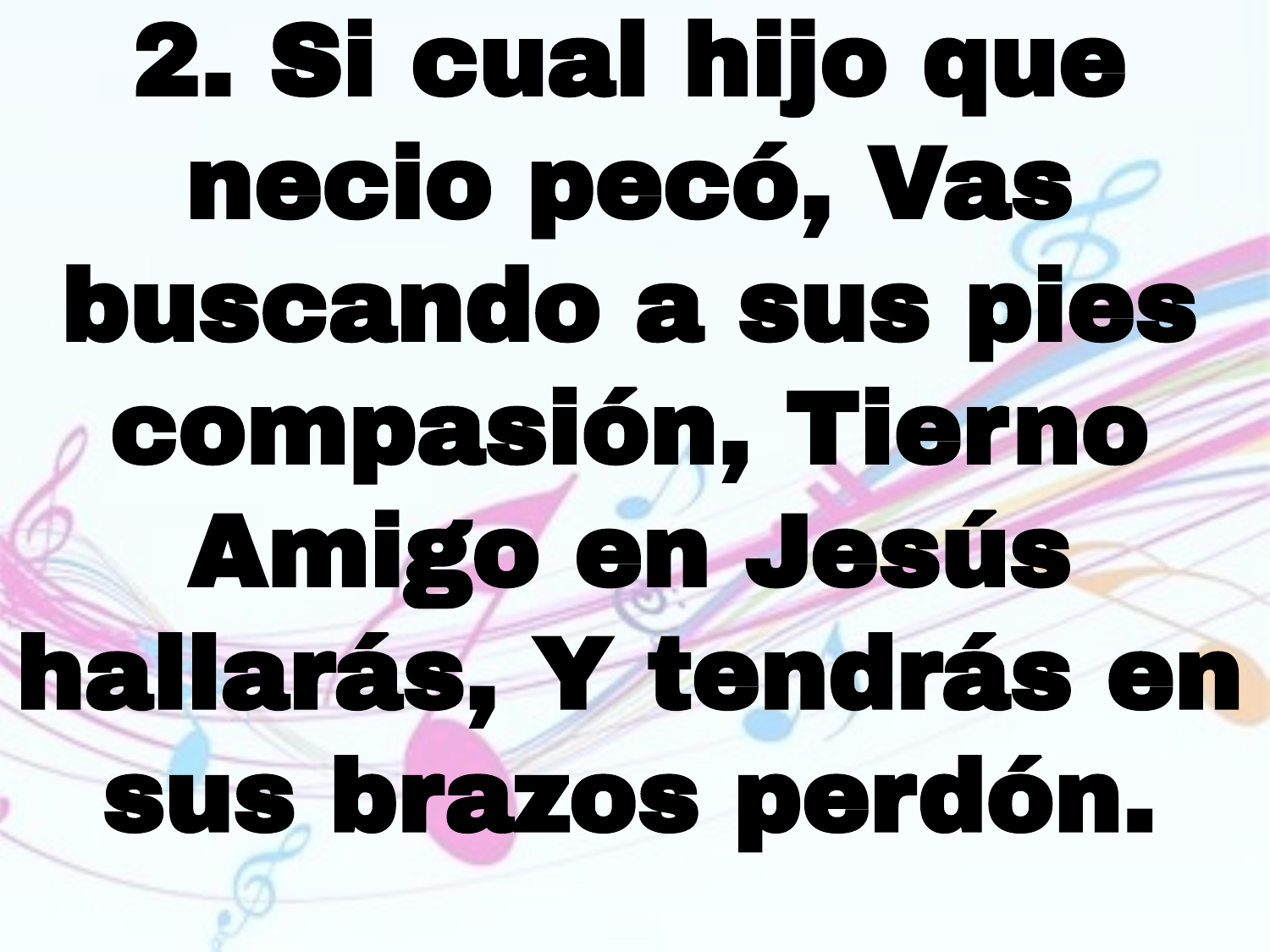

2. Si cual hijo que necio pecó, Vas buscando a sus pies compasión, Tierno Amigo en Jesús hallarás, Y tendrás en sus brazos perdón.